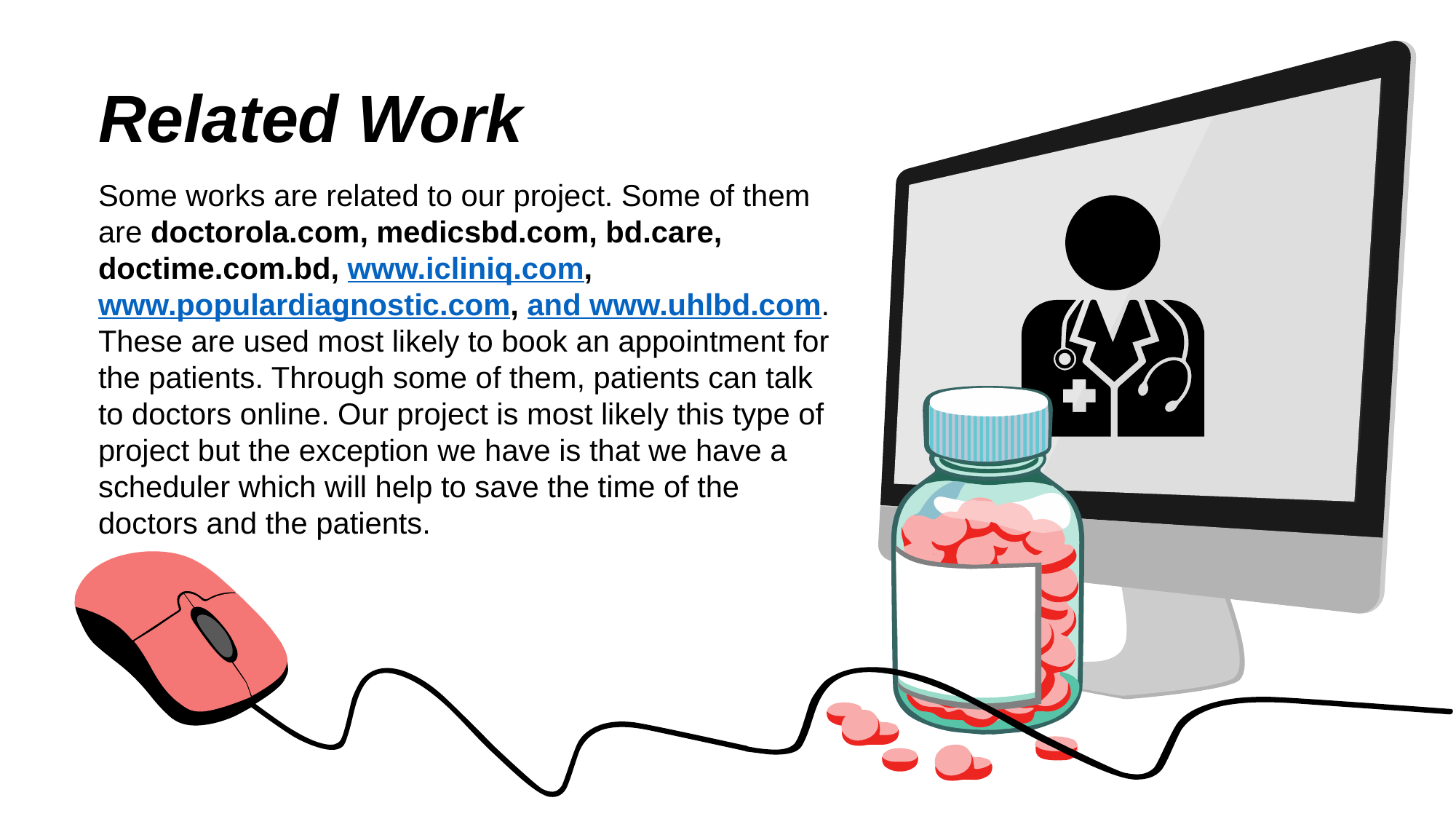

Related Work
Some works are related to our project. Some of them are doctorola.com, medicsbd.com, bd.care, doctime.com.bd, www.icliniq.com, www.populardiagnostic.com, and www.uhlbd.com. These are used most likely to book an appointment for the patients. Through some of them, patients can talk to doctors online. Our project is most likely this type of project but the exception we have is that we have a scheduler which will help to save the time of the doctors and the patients.